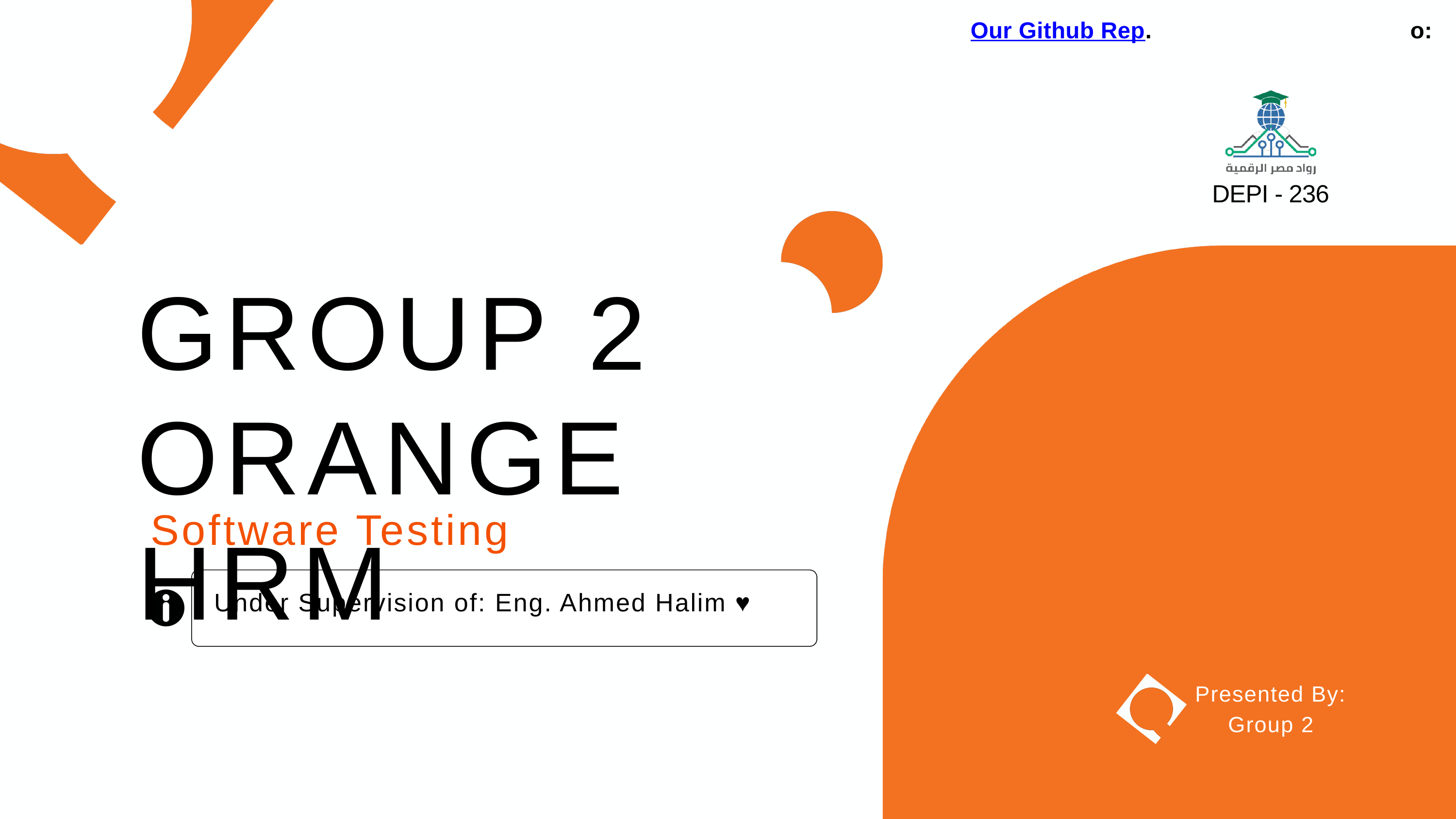

Our Github Rep.                                       o:

DEPI - 236

GROUP 2
ORANGE HRM
Software Testing

  Under Supervision of: Eng. Ahmed Halim ♥

Presented By: Group 2